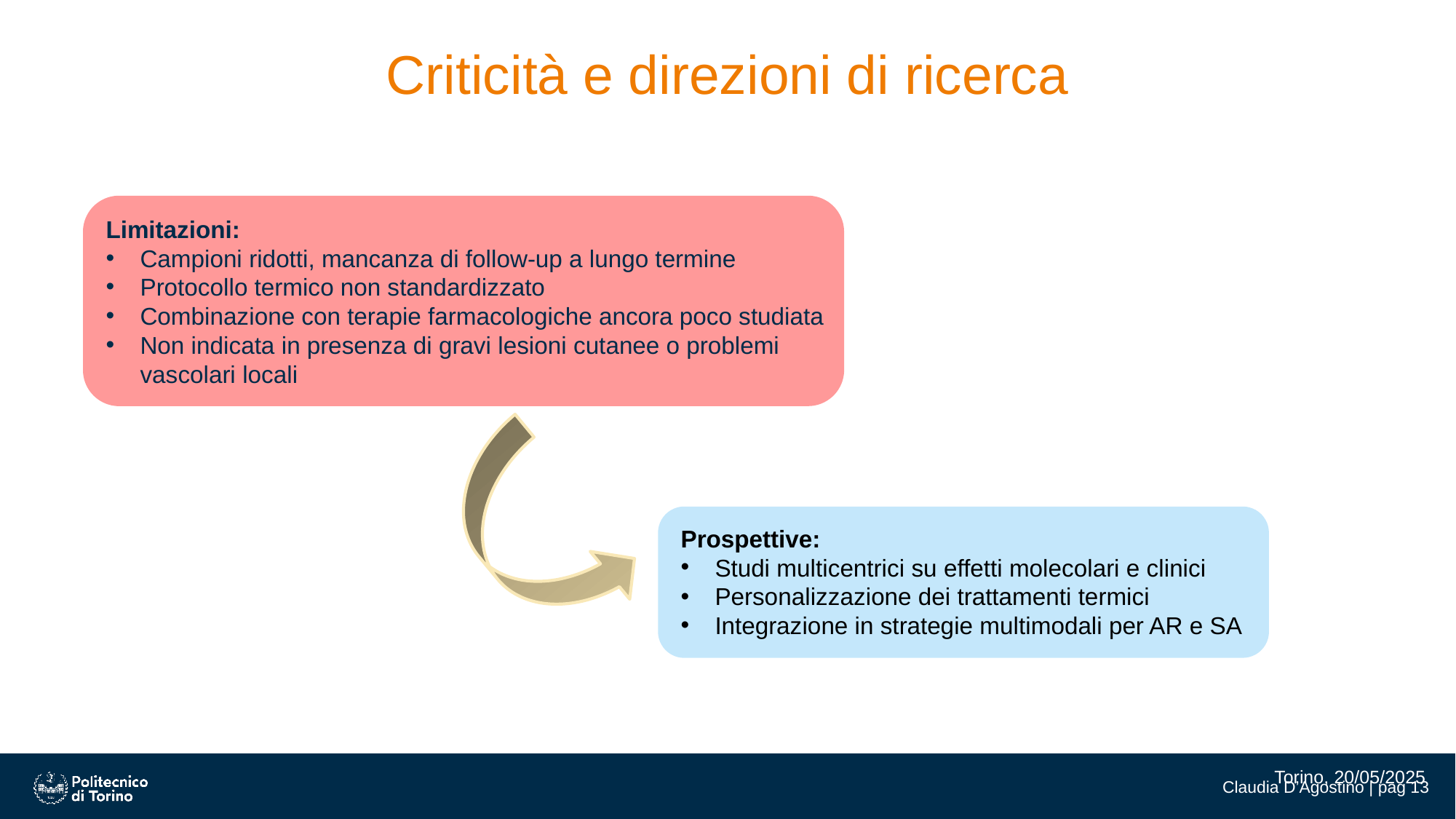

# Criticità e direzioni di ricerca

Limitazioni:
Campioni ridotti, mancanza di follow-up a lungo termine
Protocollo termico non standardizzato
Combinazione con terapie farmacologiche ancora poco studiata
Non indicata in presenza di gravi lesioni cutanee o problemi vascolari locali

Prospettive:
Studi multicentrici su effetti molecolari e clinici
Personalizzazione dei trattamenti termici
Integrazione in strategie multimodali per AR e SA
Torino, 20/05/2025
Claudia D’Agostino | pag 13